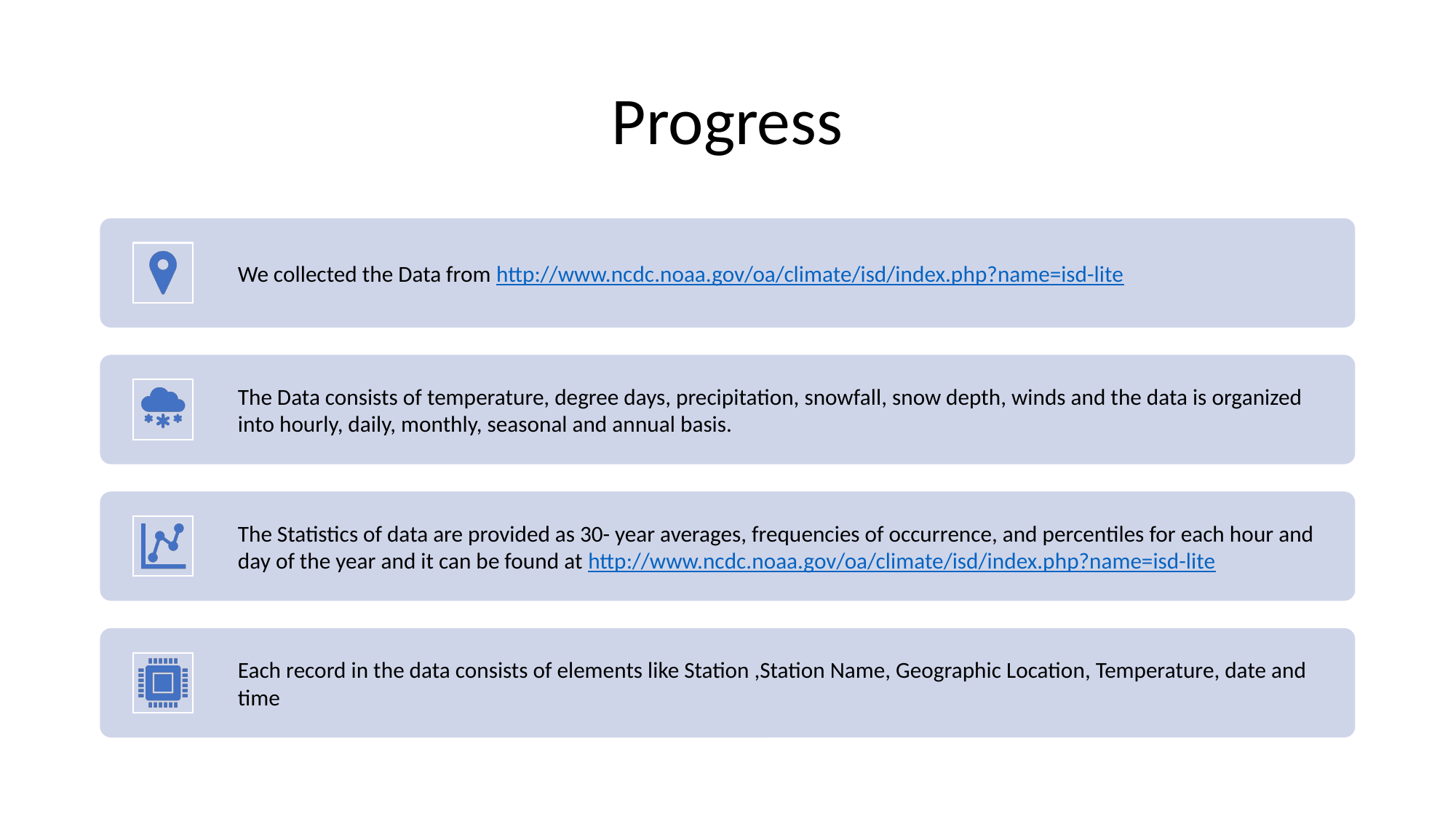

# Progress
We collected the Data from http://www.ncdc.noaa.gov/oa/climate/isd/index.php?name=isd-lite
The Data consists of temperature, degree days, precipitation, snowfall, snow depth, winds and the data is organized into hourly, daily, monthly, seasonal and annual basis.
The Statistics of data are provided as 30- year averages, frequencies of occurrence, and percentiles for each hour and day of the year and it can be found at http://www.ncdc.noaa.gov/oa/climate/isd/index.php?name=isd-lite
Each record in the data consists of elements like Station ,Station Name, Geographic Location, Temperature, date and time